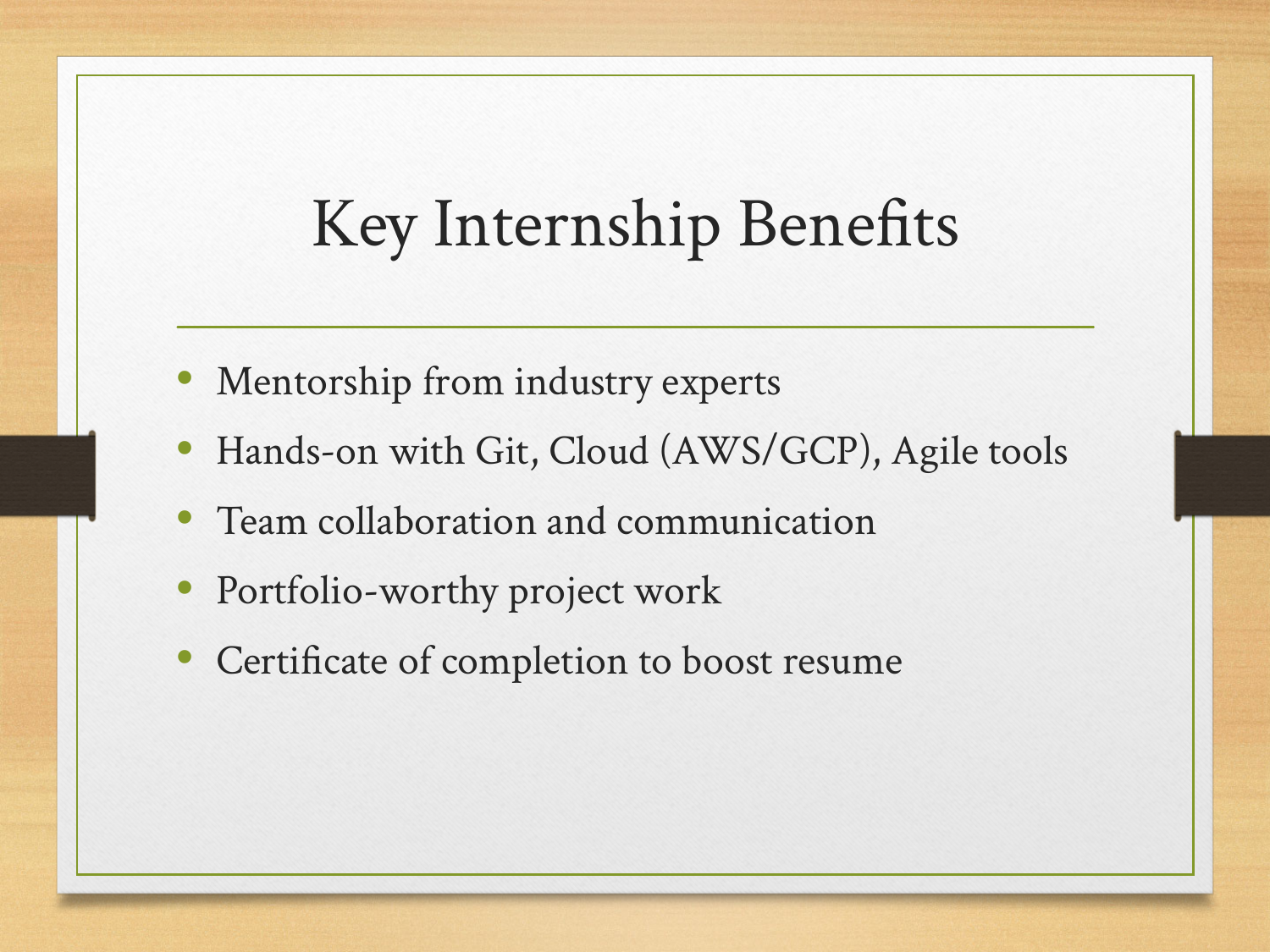

# Key Internship Benefits
Mentorship from industry experts
Hands-on with Git, Cloud (AWS/GCP), Agile tools
Team collaboration and communication
Portfolio-worthy project work
Certificate of completion to boost resume